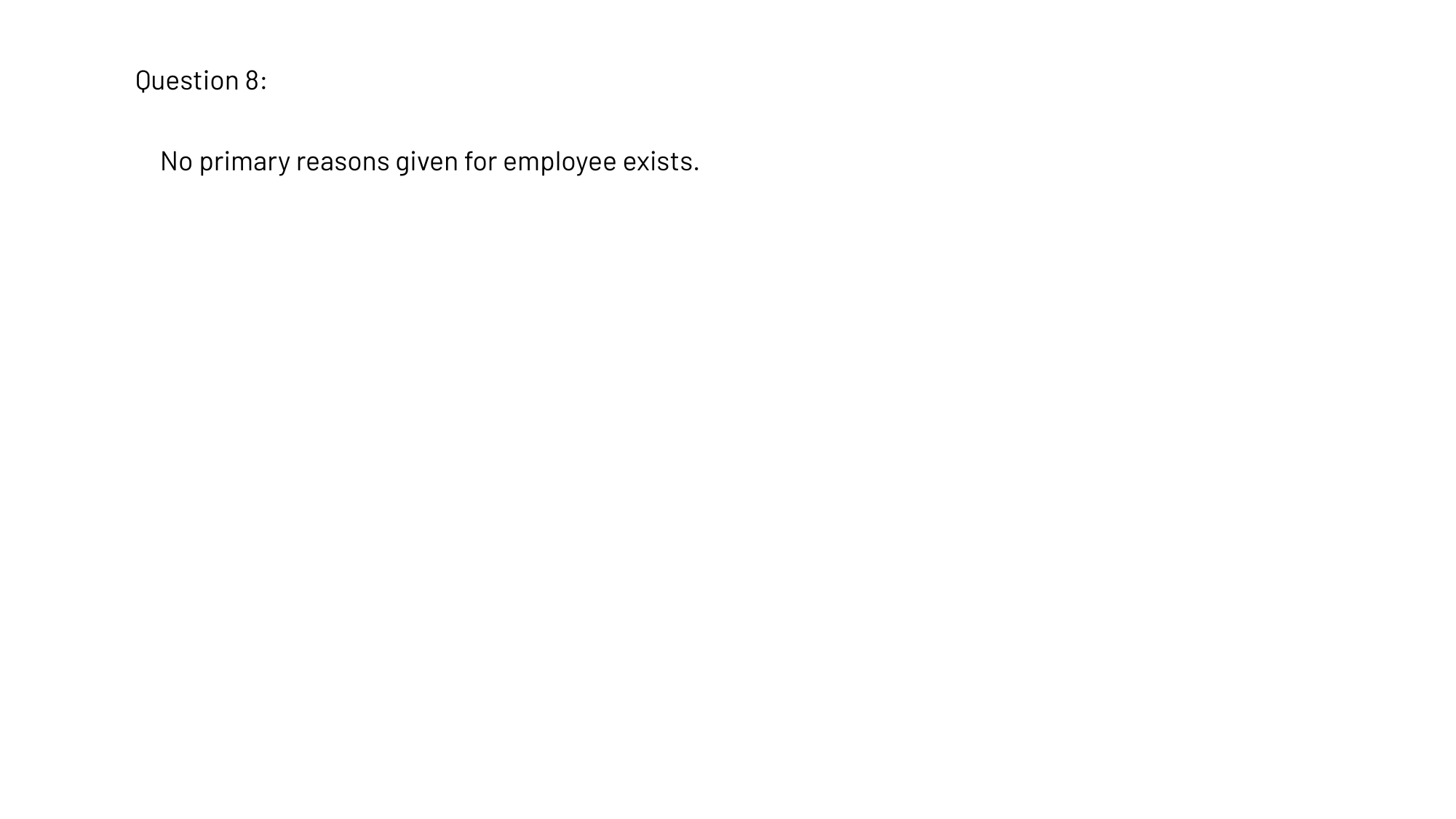

Question 8:
No primary reasons given for employee exists.